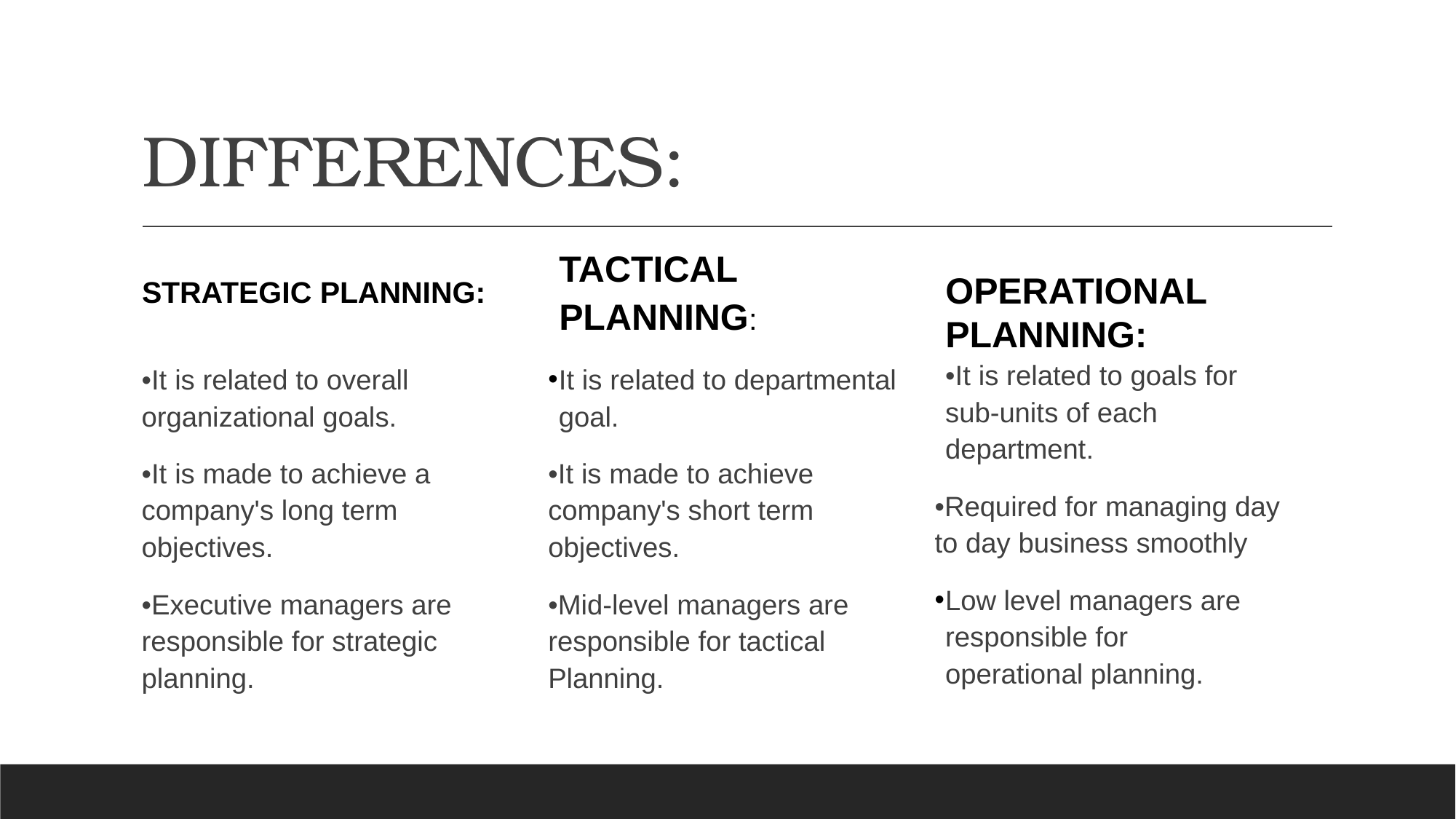

# DIFFERENCES:
Strategic Planning:
Tactical Planning:
OPERATIONAL PLANNING:
•It is related to goals for sub-units of each department.
•Required for managing day to day business smoothly
Low level managers are responsible for operational planning.
It is related to departmental goal.
•It is made to achieve company's short term objectives.
•Mid-level managers are responsible for tactical Planning.
•It is related to overall organizational goals.
•It is made to achieve a company's long term objectives.
•Executive managers are responsible for strategic planning.